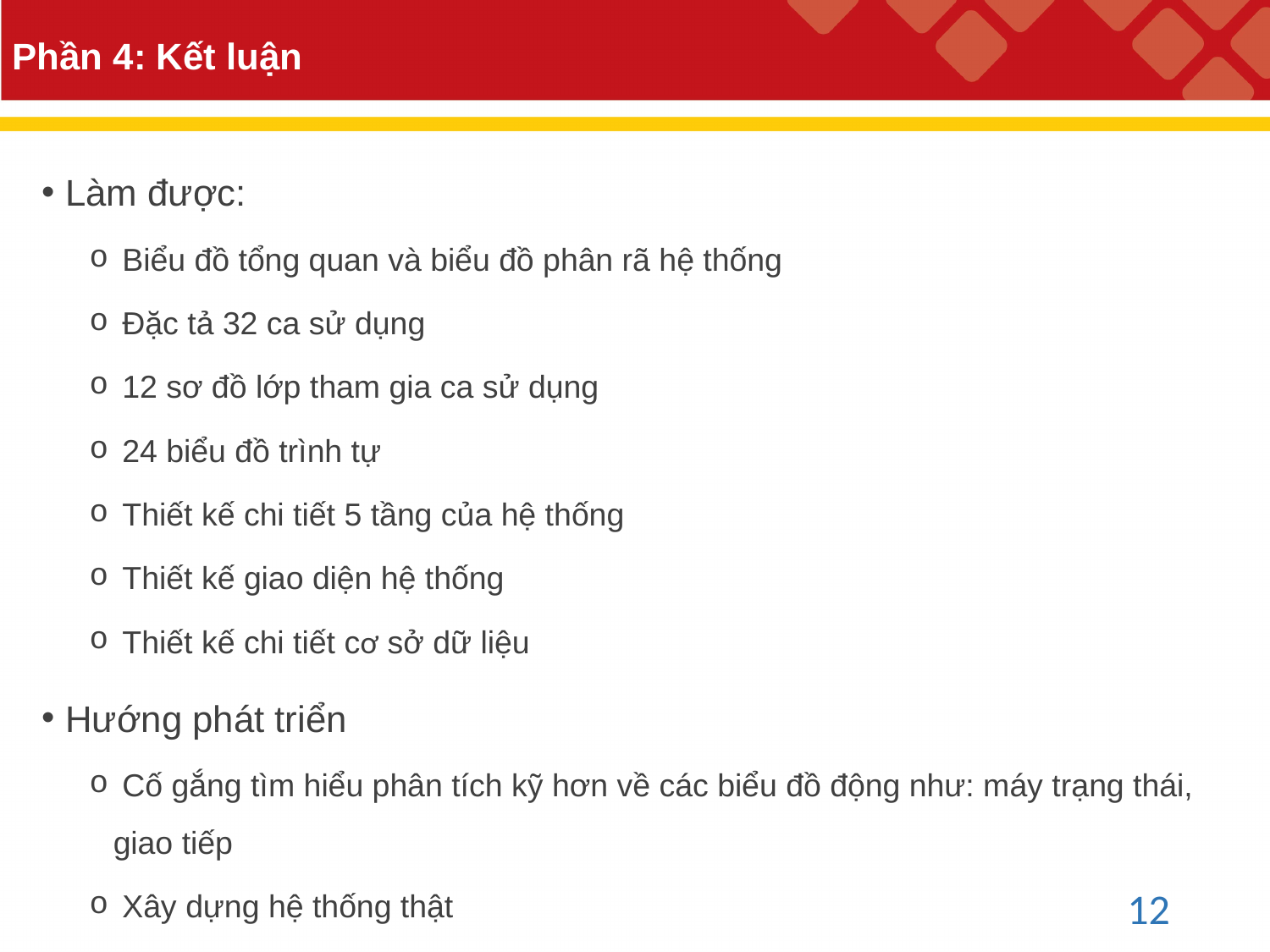

Phần 4: Kết luận
Làm được:
 Biểu đồ tổng quan và biểu đồ phân rã hệ thống
 Đặc tả 32 ca sử dụng
 12 sơ đồ lớp tham gia ca sử dụng
 24 biểu đồ trình tự
 Thiết kế chi tiết 5 tầng của hệ thống
 Thiết kế giao diện hệ thống
 Thiết kế chi tiết cơ sở dữ liệu
Hướng phát triển
 Cố gắng tìm hiểu phân tích kỹ hơn về các biểu đồ động như: máy trạng thái, giao tiếp
 Xây dựng hệ thống thật

12